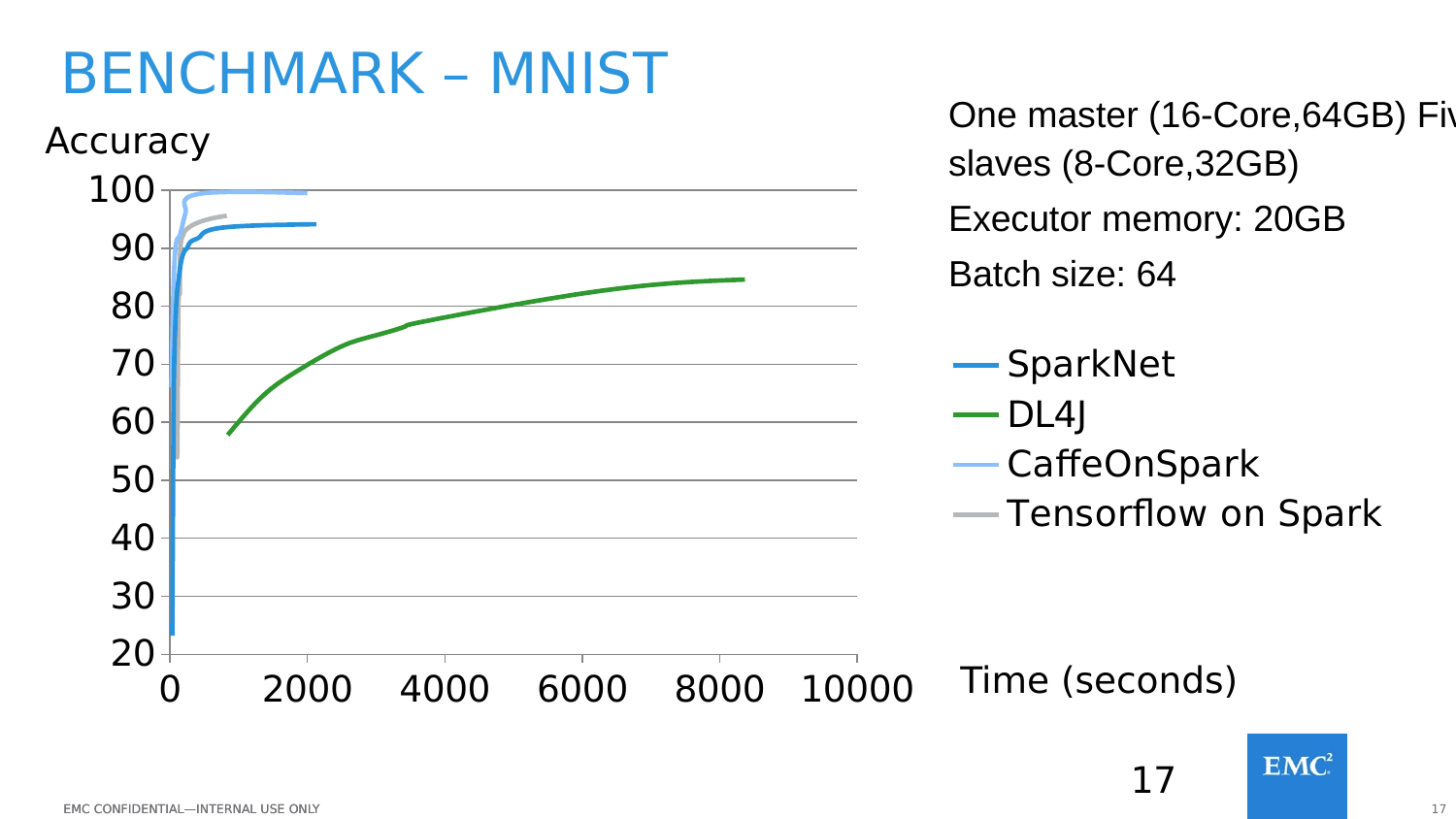

# Benchmark – MNIST
One master (16-Core,64GB) Five slaves (8-Core,32GB)
Executor memory: 20GB
Batch size: 64
Accuracy

### Chart

| Category | SparkNet | DL4J | CaffeOnSpark | Tensorflow on Spark |
|---|---|---|---|---|
Time (seconds)
17